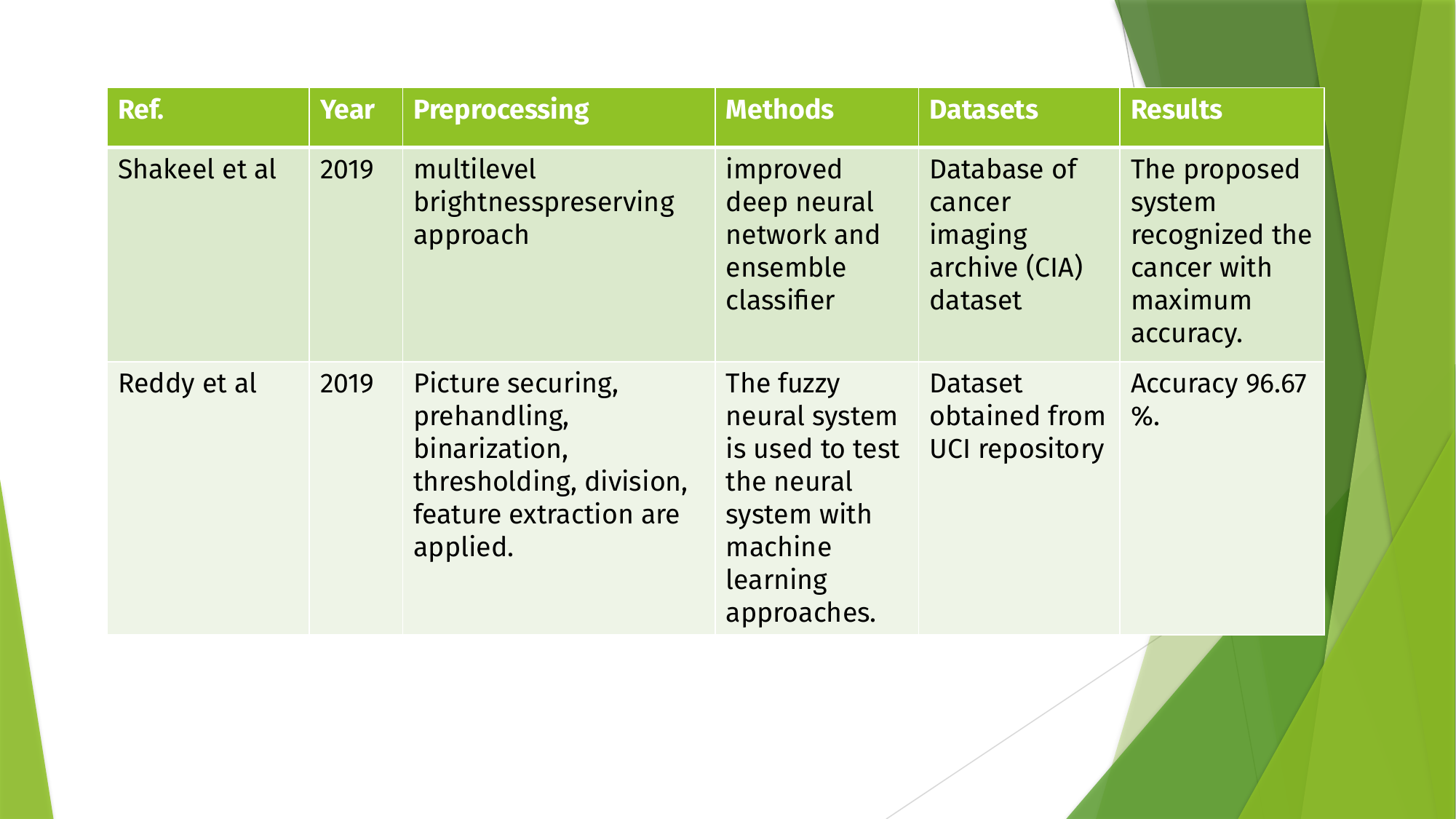

| Ref. | Year | Preprocessing | Methods | Datasets | Results |
| --- | --- | --- | --- | --- | --- |
| Shakeel et al | 2019 | multilevel brightnesspreserving approach | improved deep neural network and ensemble classifier | Database of cancer imaging archive (CIA) dataset | The proposed system recognized the cancer with maximum accuracy. |
| Reddy et al | 2019 | Picture securing, prehandling, binarization, thresholding, division, feature extraction are applied. | The fuzzy neural system is used to test the neural system with machine learning approaches. | Dataset obtained from UCI repository | Accuracy 96.67 %. |